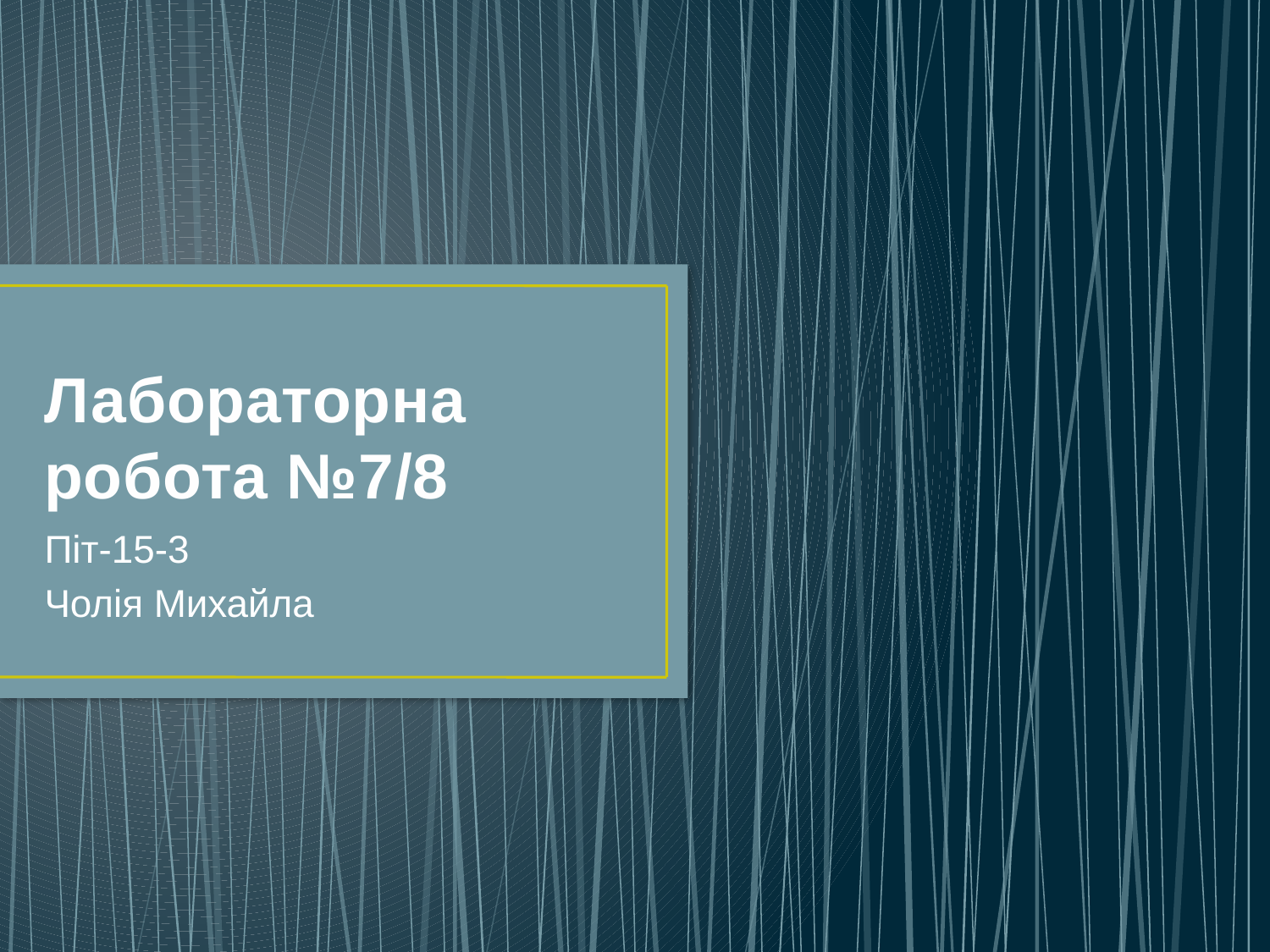

# Лабораторна робота №7/8
Піт-15-3
Чолія Михайла